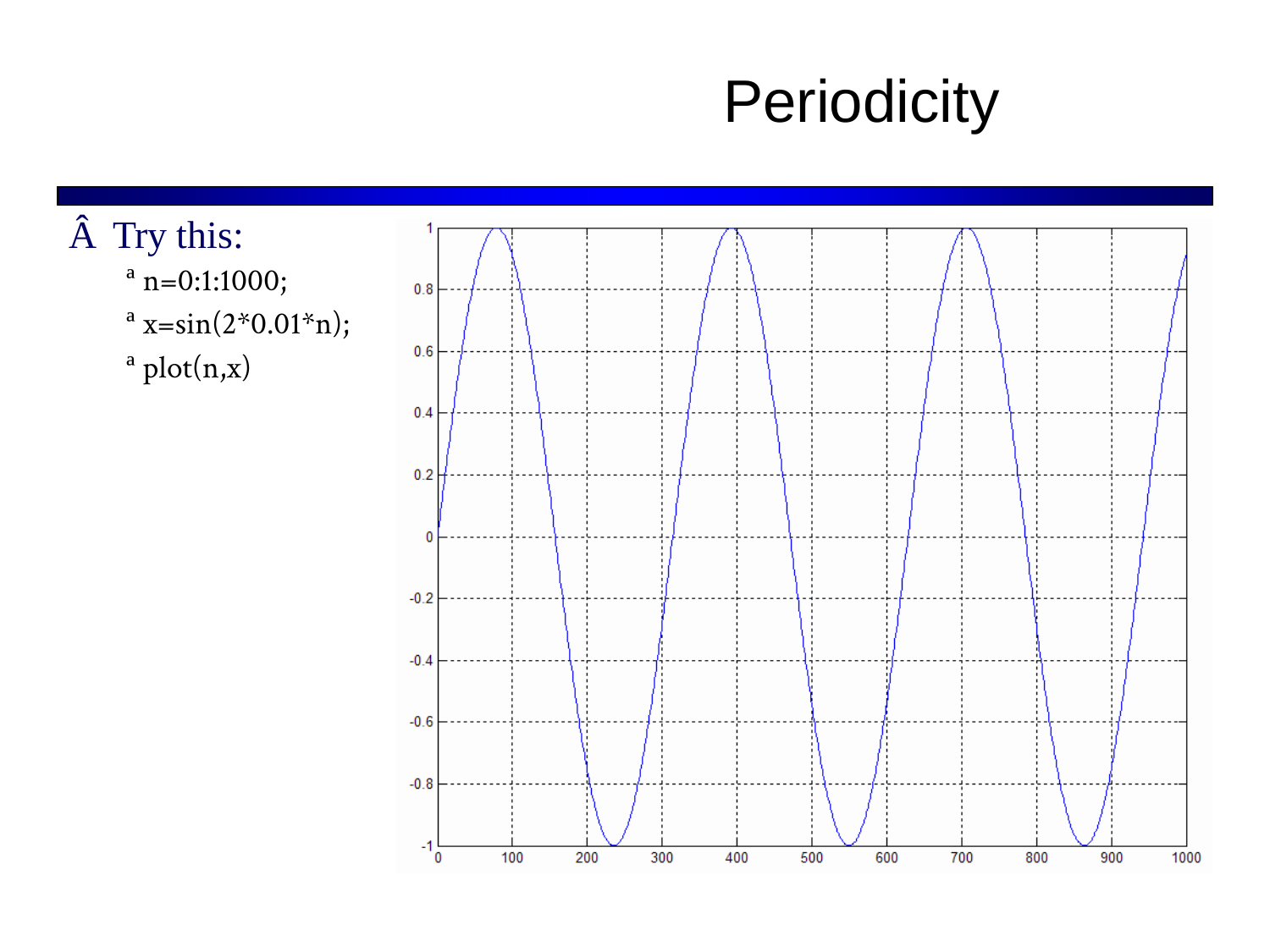

Periodicity

Â Try this:
ª n=0:1:1000;
ª x=sin(2*0.01*n);
ª plot(n,x)